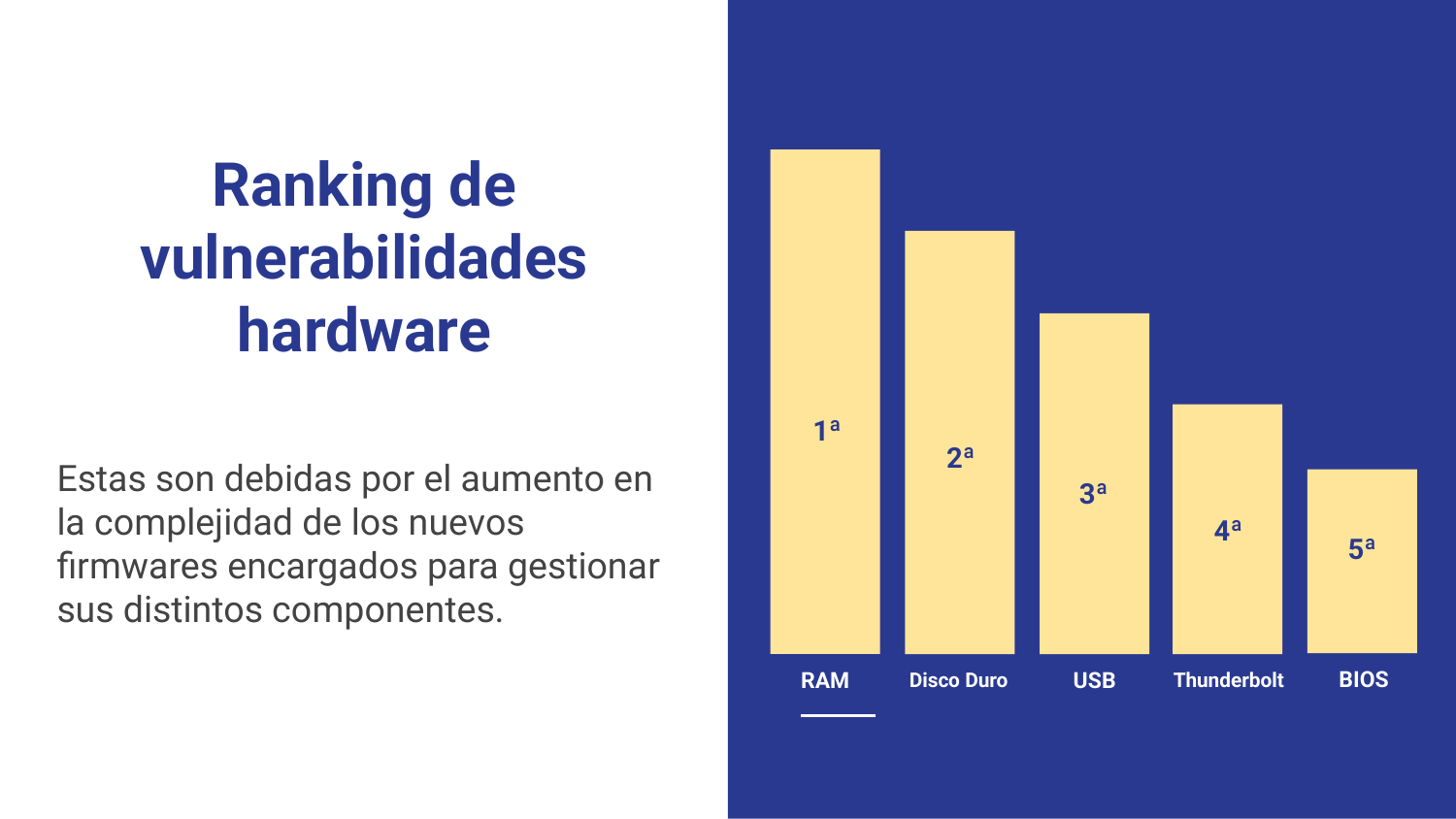

# Ranking de vulnerabilidades hardware

1ª

2ª
Estas son debidas por el aumento en la complejidad de los nuevos firmwares encargados para gestionar sus distintos componentes.
3ª

4ª
5ª
BIOS
RAM
Disco Duro
USB
Thunderbolt